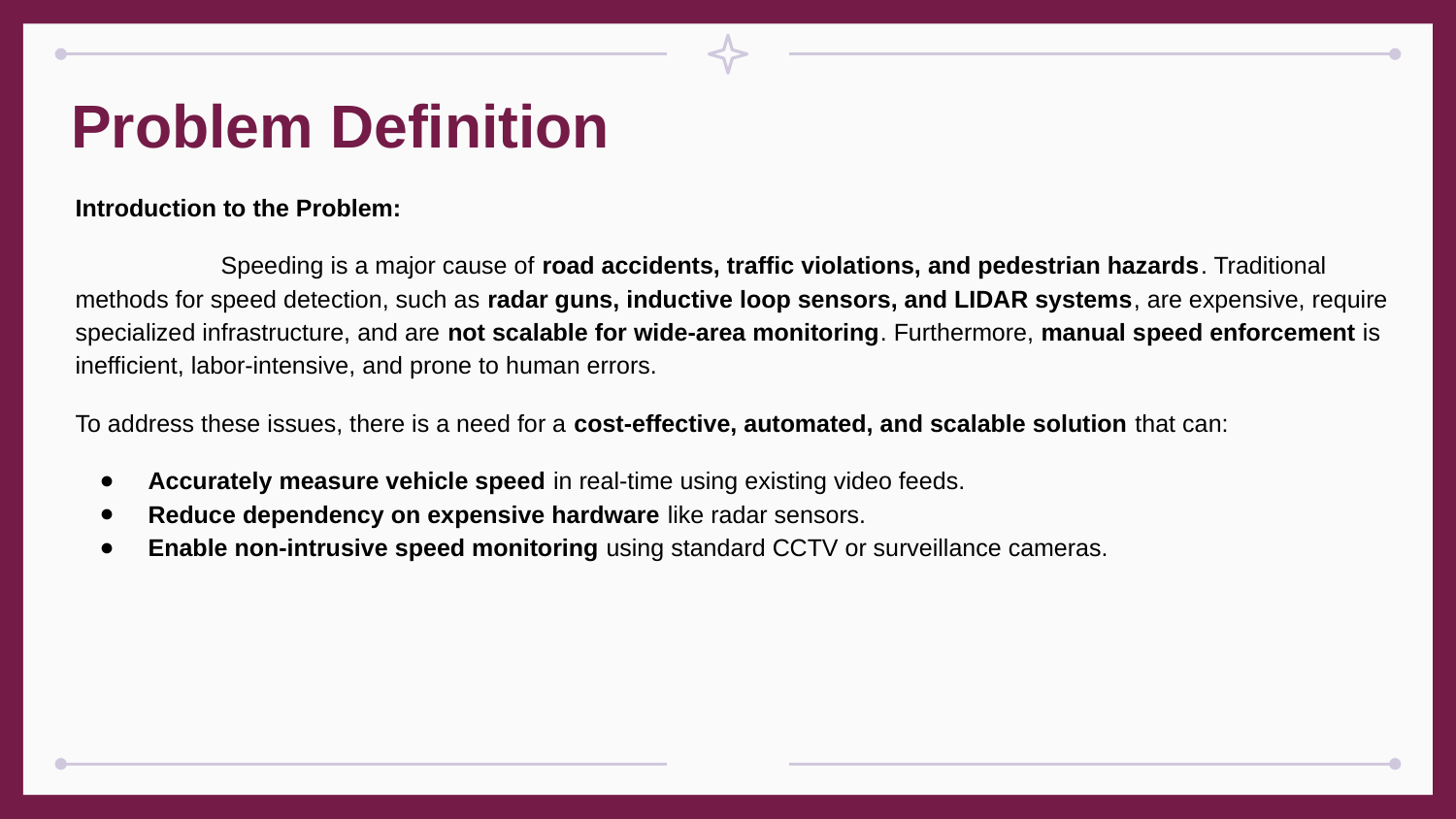

# Problem Definition
Introduction to the Problem:
	Speeding is a major cause of road accidents, traffic violations, and pedestrian hazards. Traditional methods for speed detection, such as radar guns, inductive loop sensors, and LIDAR systems, are expensive, require specialized infrastructure, and are not scalable for wide-area monitoring. Furthermore, manual speed enforcement is inefficient, labor-intensive, and prone to human errors.
To address these issues, there is a need for a cost-effective, automated, and scalable solution that can:
Accurately measure vehicle speed in real-time using existing video feeds.
Reduce dependency on expensive hardware like radar sensors.
Enable non-intrusive speed monitoring using standard CCTV or surveillance cameras.